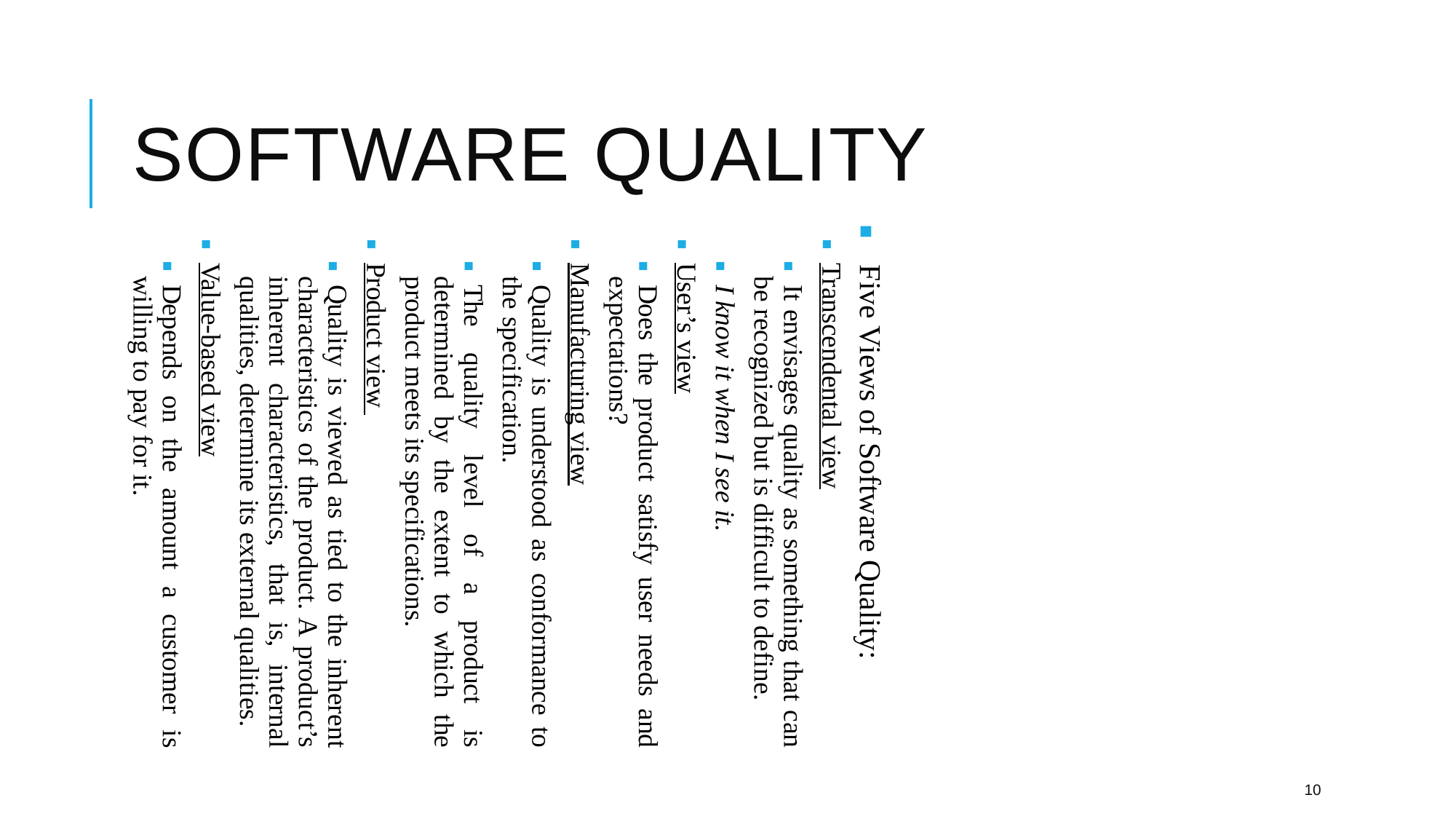

Software Quality
 Five Views of Software Quality:
Transcendental view
It envisages quality as something that can be recognized but is difficult to define.
I know it when I see it.
User’s view
Does the product satisfy user needs and expectations?
Manufacturing view
Quality is understood as conformance to the specification.
The quality level of a product is determined by the extent to which the product meets its specifications.
Product view
Quality is viewed as tied to the inherent characteristics of the product. A product’s inherent characteristics, that is, internal qualities, determine its external qualities.
Value-based view
Depends on the amount a customer is willing to pay for it.
10